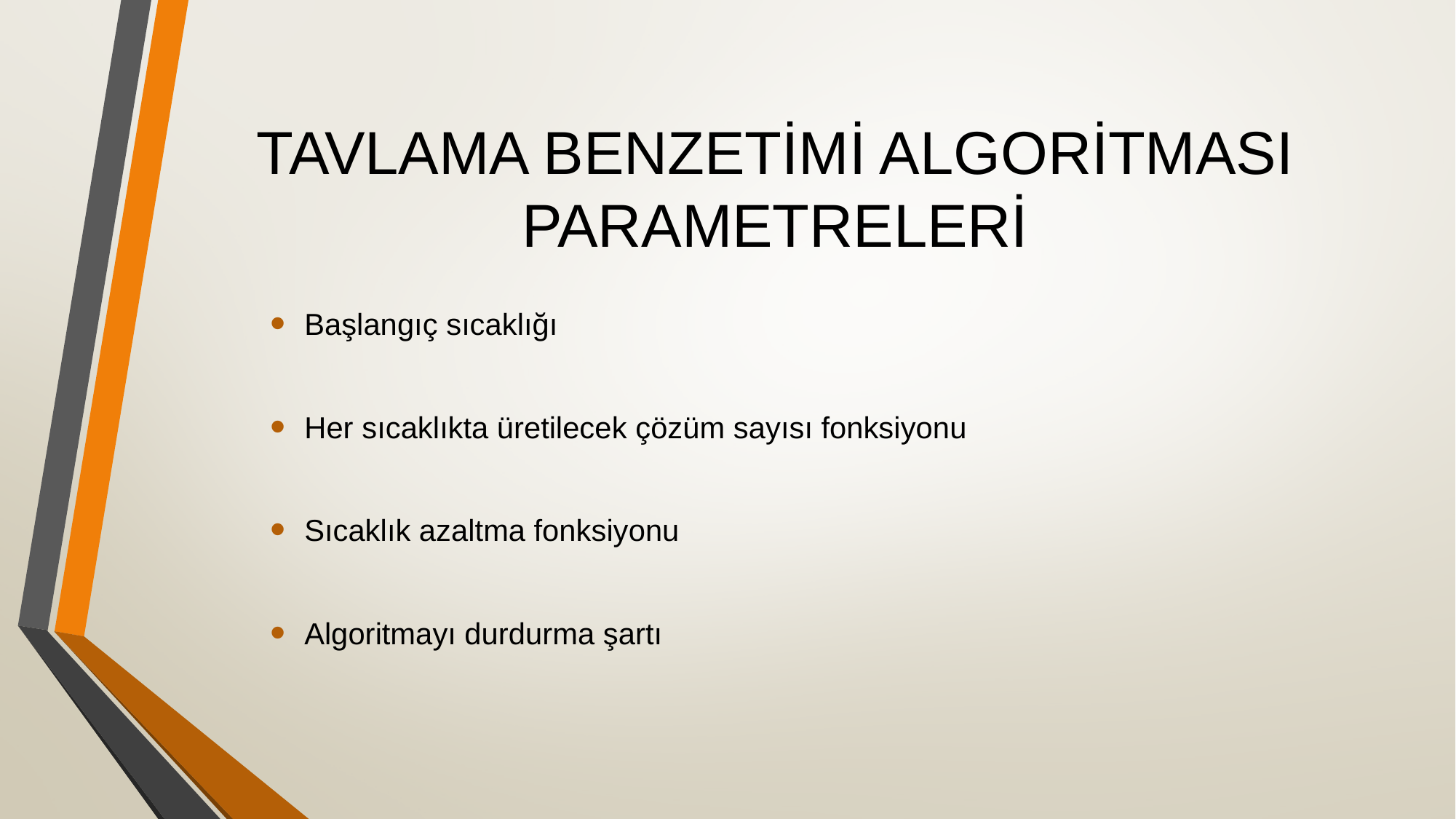

# TAVLAMA BENZETİMİ ALGORİTMASI PARAMETRELERİ
Başlangıç sıcaklığı

Her sıcaklıkta üretilecek çözüm sayısı fonksiyonu

Sıcaklık azaltma fonksiyonu

Algoritmayı durdurma şartı